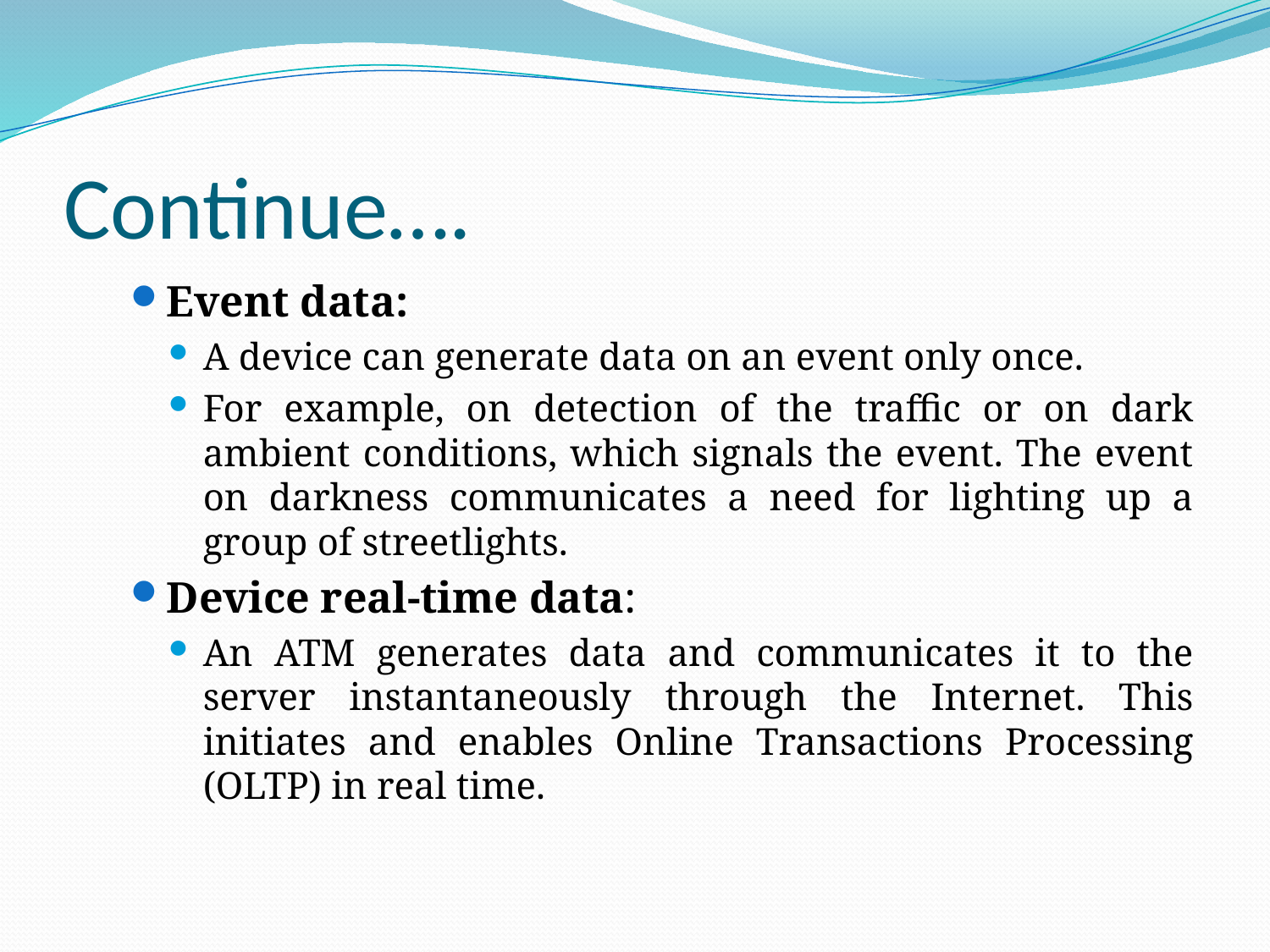

# Continue….
Event data:
A device can generate data on an event only once.
For example, on detection of the traffic or on dark ambient conditions, which signals the event. The event on darkness communicates a need for lighting up a group of streetlights.
Device real-time data:
An ATM generates data and communicates it to the server instantaneously through the Internet. This initiates and enables Online Transactions Processing (OLTP) in real time.